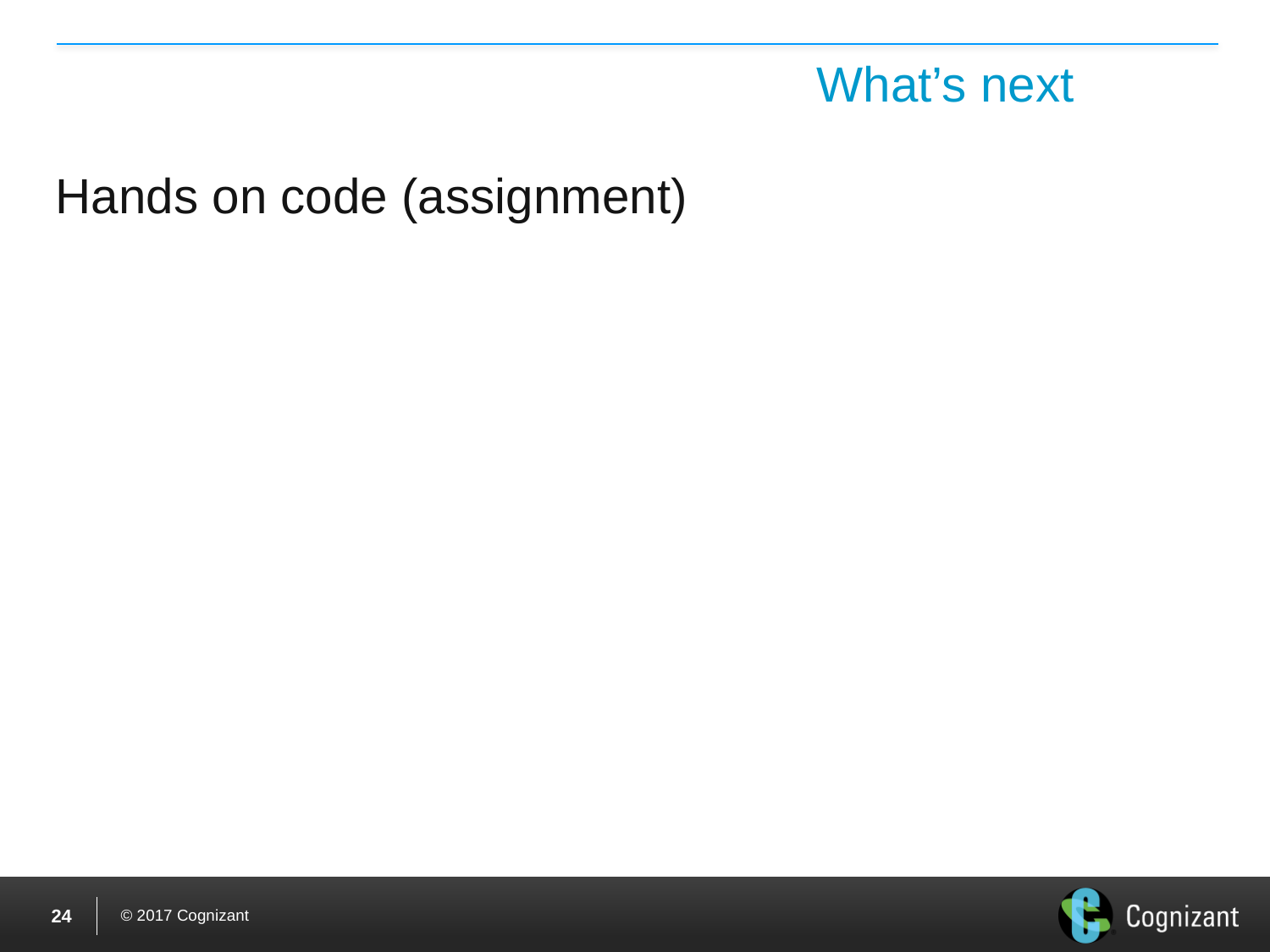

# What’s next
Hands on code (assignment)
24